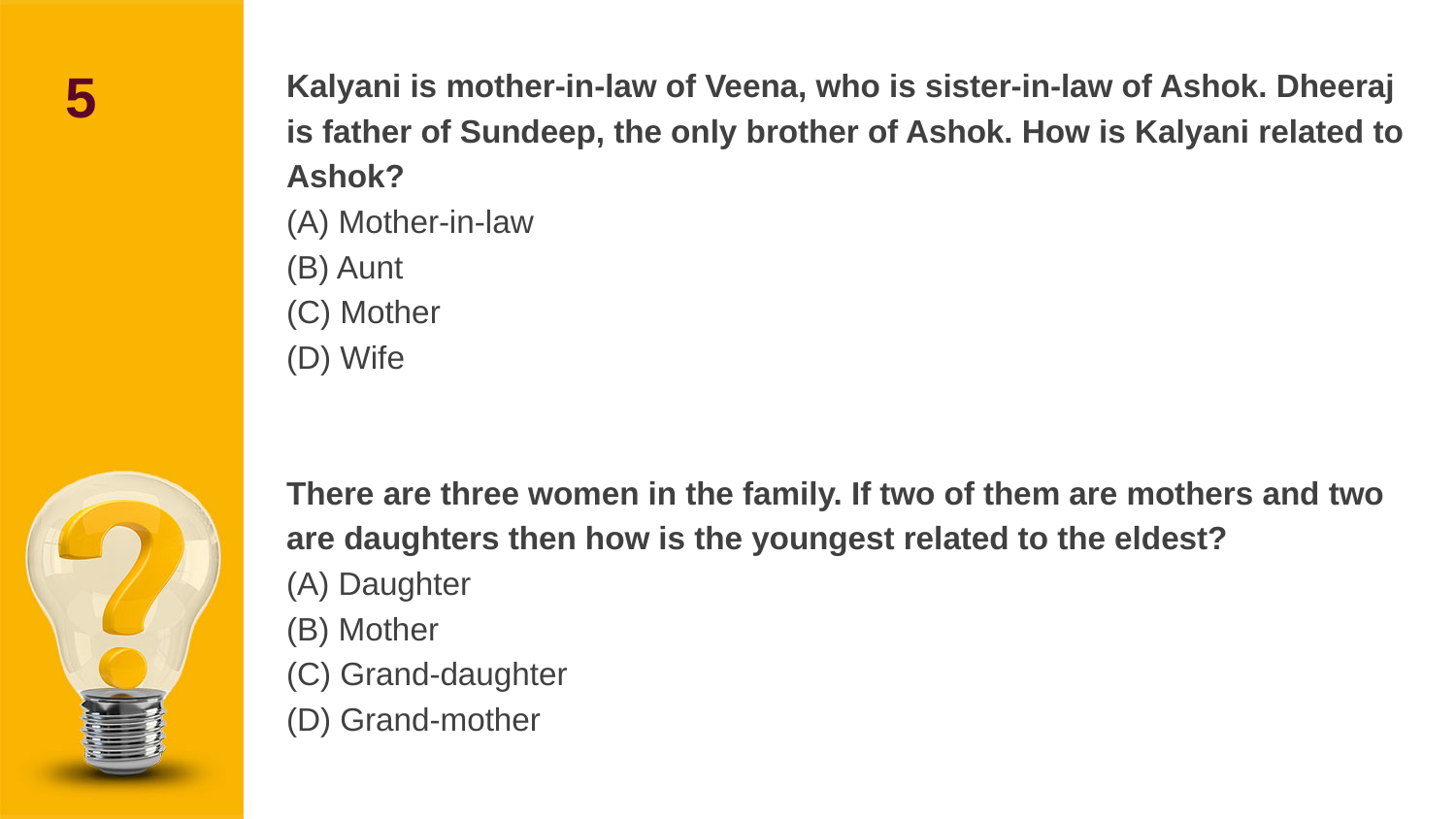

Kalyani is mother-in-law of Veena, who is sister-in-law of Ashok. Dheeraj
is father of Sundeep, the only brother of Ashok. How is Kalyani related to
Ashok?
(A) Mother-in-law
(B) Aunt
(C) Mother
(D) Wife

There are three women in the family. If two of them are mothers and two
are daughters then how is the youngest related to the eldest?
(A) Daughter
(B) Mother
(C) Grand-daughter
(D) Grand-mother

5